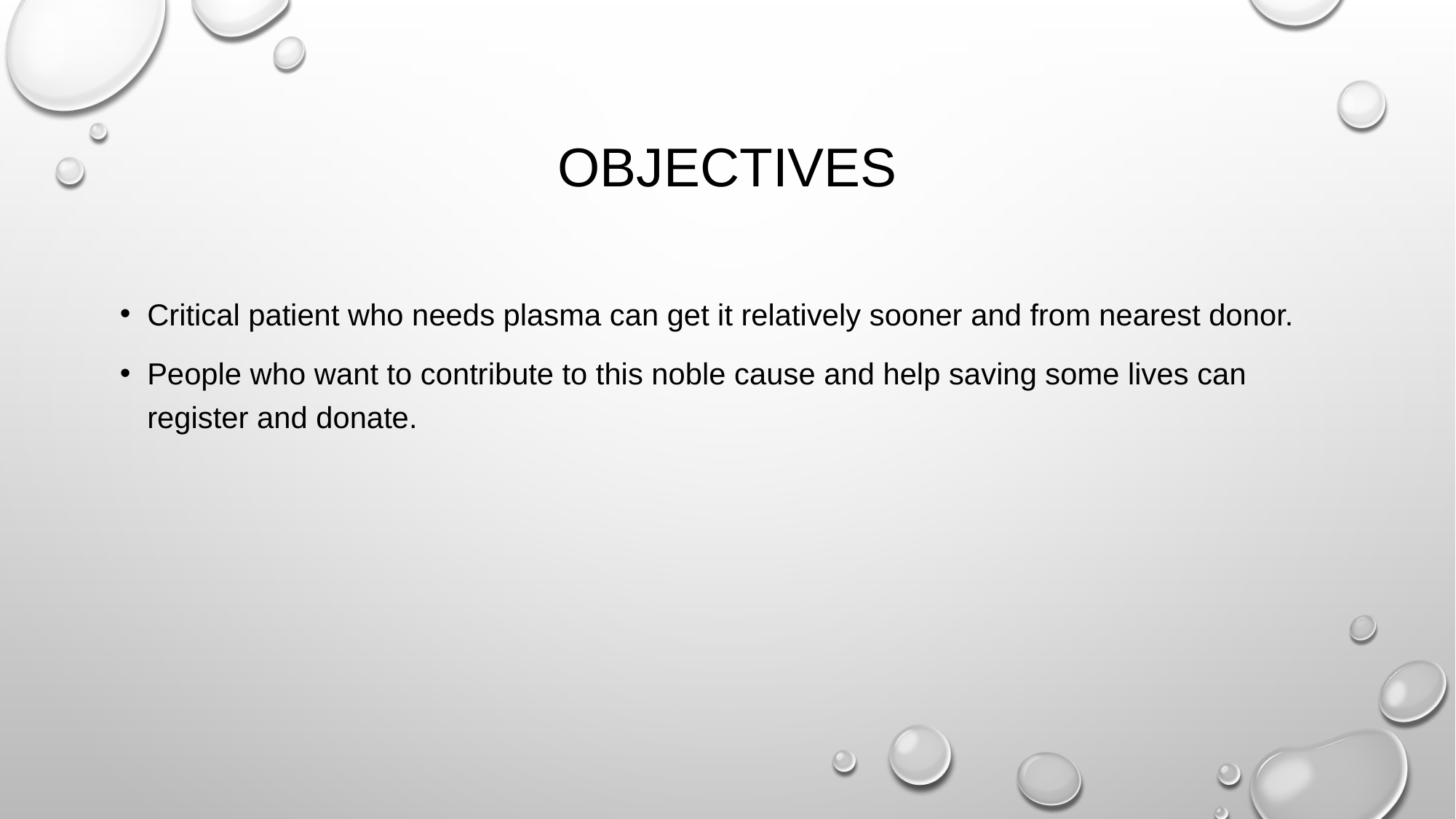

# objectives
Critical patient who needs plasma can get it relatively sooner and from nearest donor.
People who want to contribute to this noble cause and help saving some lives can register and donate.